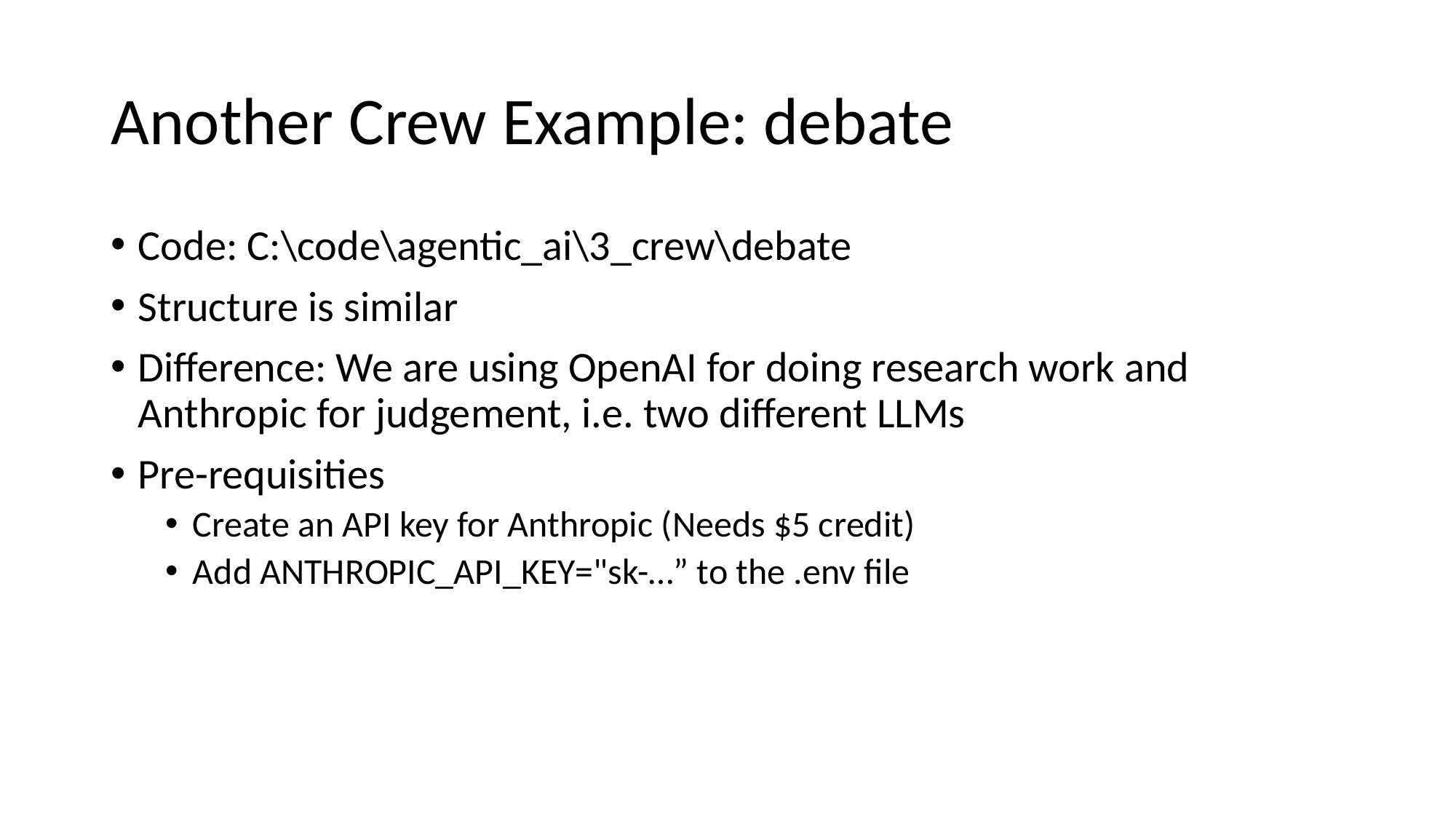

# Another Crew Example: debate
Code: C:\code\agentic_ai\3_crew\debate
Structure is similar
Difference: We are using OpenAI for doing research work and Anthropic for judgement, i.e. two different LLMs
Pre-requisities
Create an API key for Anthropic (Needs $5 credit)
Add ANTHROPIC_API_KEY="sk-…” to the .env file